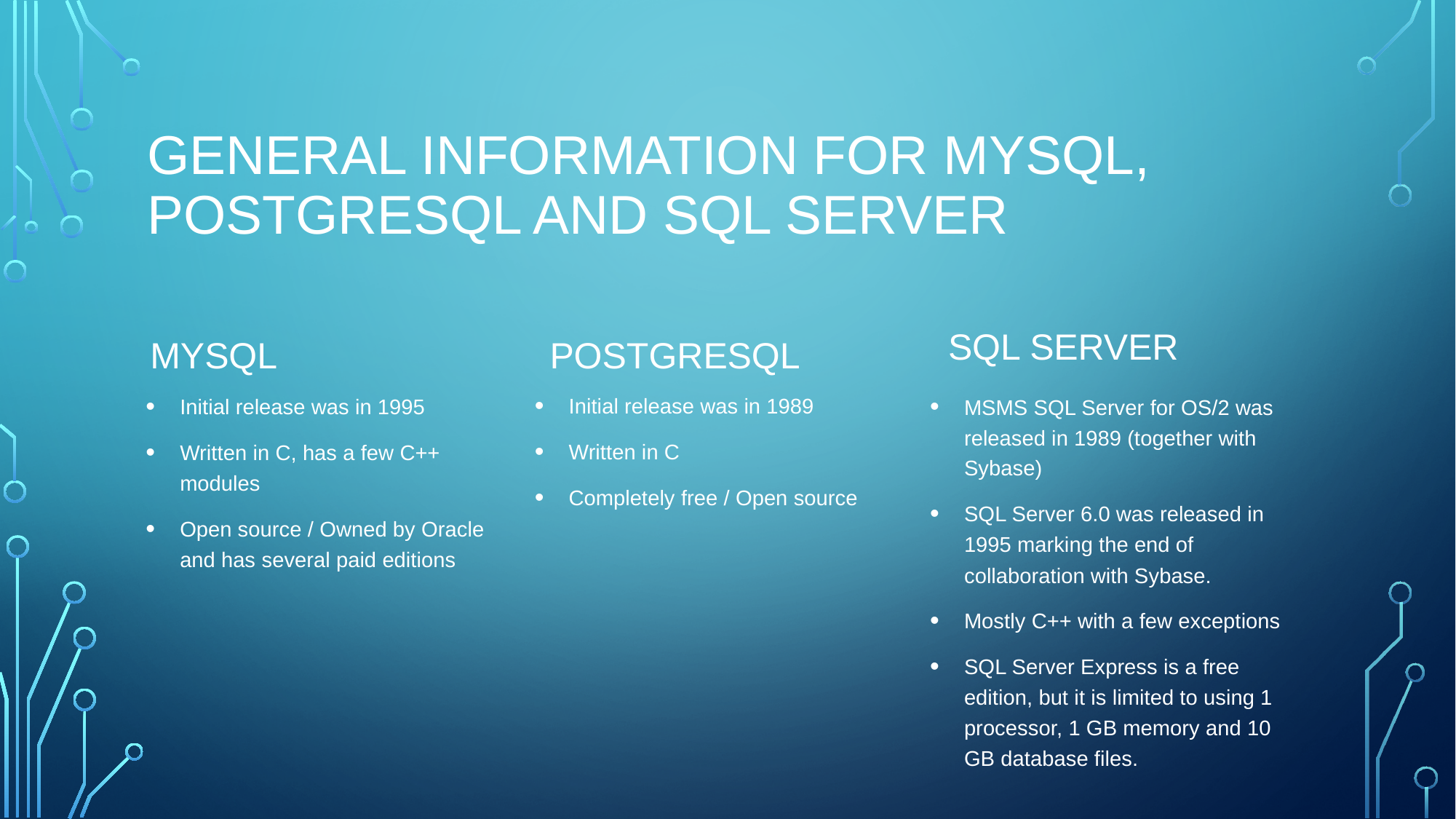

# General information for MySQL, PostgreSQL and SQL Server
SQL Server
MySQL
PostgreSQL
Initial release was in 1989
Written in C
Completely free / Open source
Initial release was in 1995
Written in C, has a few C++ modules
Open source / Owned by Oracle and has several paid editions
MSMS SQL Server for OS/2 was released in 1989 (together with Sybase)
SQL Server 6.0 was released in 1995 marking the end of collaboration with Sybase.
Mostly C++ with a few exceptions
SQL Server Express is a free edition, but it is limited to using 1 processor, 1 GB memory and 10 GB database files.